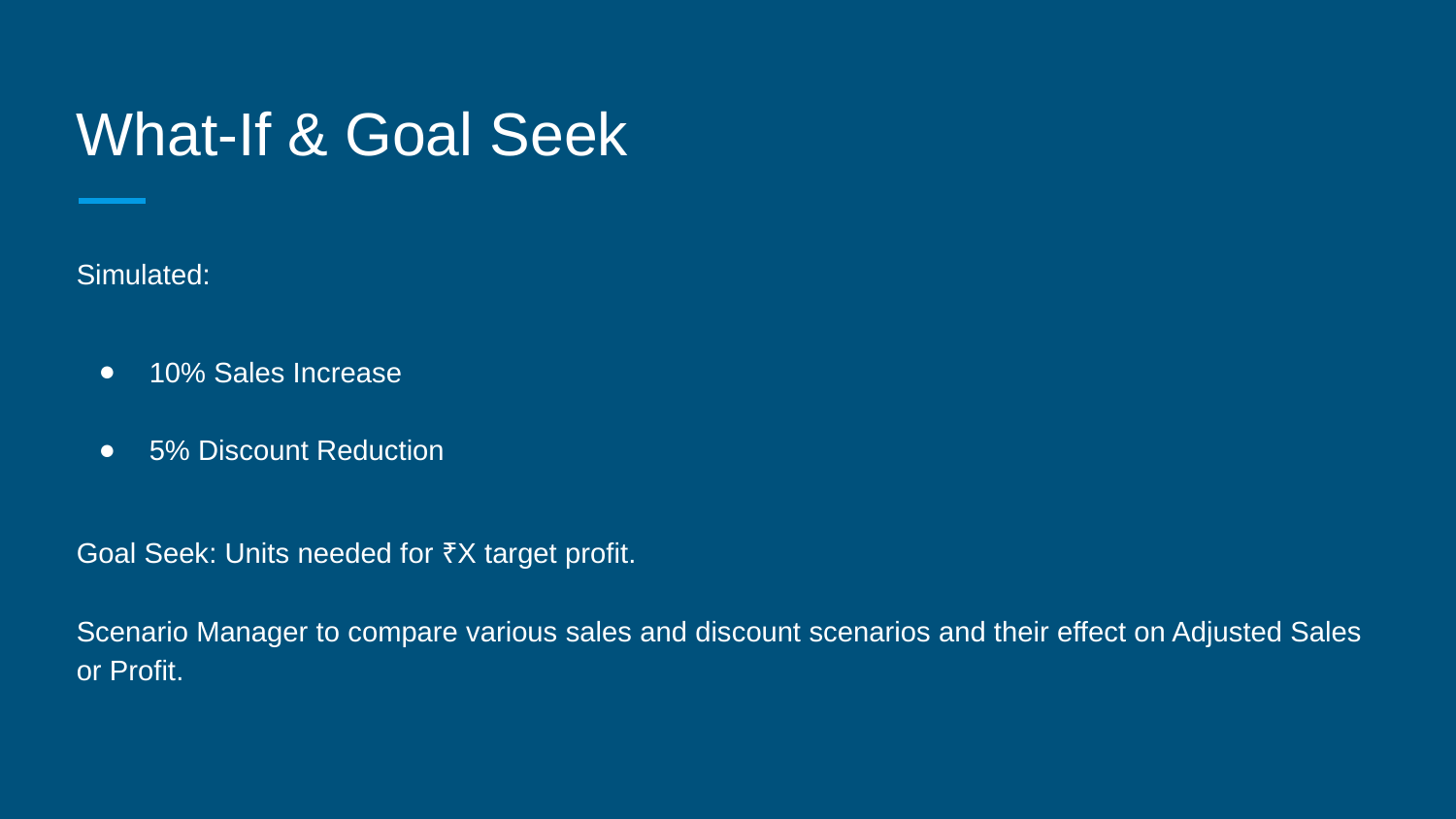

# What-If & Goal Seek
Simulated:
10% Sales Increase
5% Discount Reduction
Goal Seek: Units needed for ₹X target profit.

Scenario Manager to compare various sales and discount scenarios and their effect on Adjusted Sales or Profit.